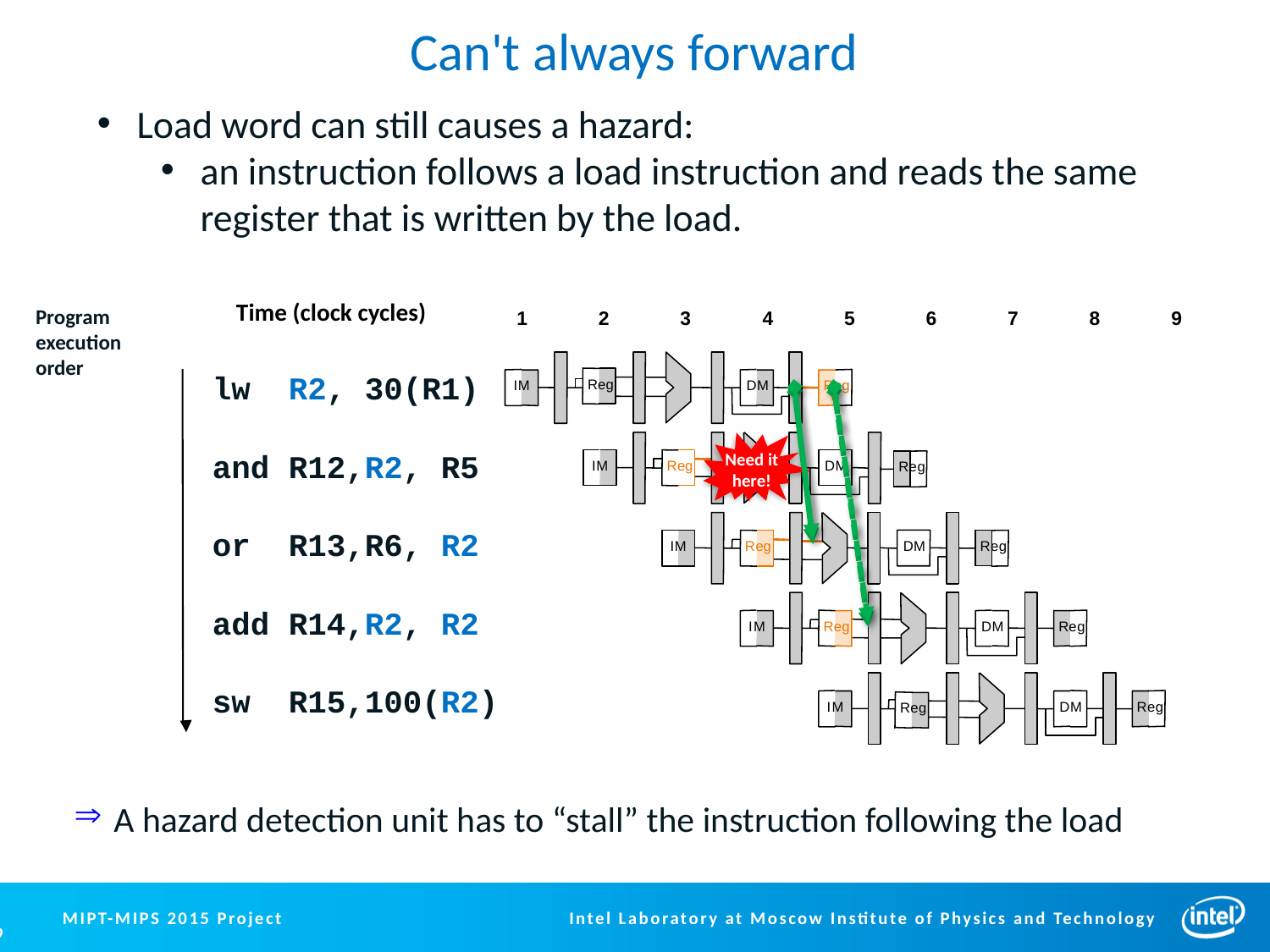

# Can't always forward

Load word can still causes a hazard:
an instruction follows a load instruction and reads the same register that is written by the load.

Time (clock cycles)
1
2
3
4
5
6
7
8
9
Program
execution
order

lw  R2, 30(R1)
and R12,R2, R5
or  R13,R6, R2
add R14,R2, R2
sw  R15,100(R2)

R
e
g
I
M
D
M
R
e
g

I
M
R
e
g
D
M
R
e
g

I
M
R
e
g
D
M
R
e
g

I
M
R
e
g
D
M
R
e
g

I
M
D
M
R
e
g
R
e
g

Need it here!
 A hazard detection unit has to “stall” the instruction following the load